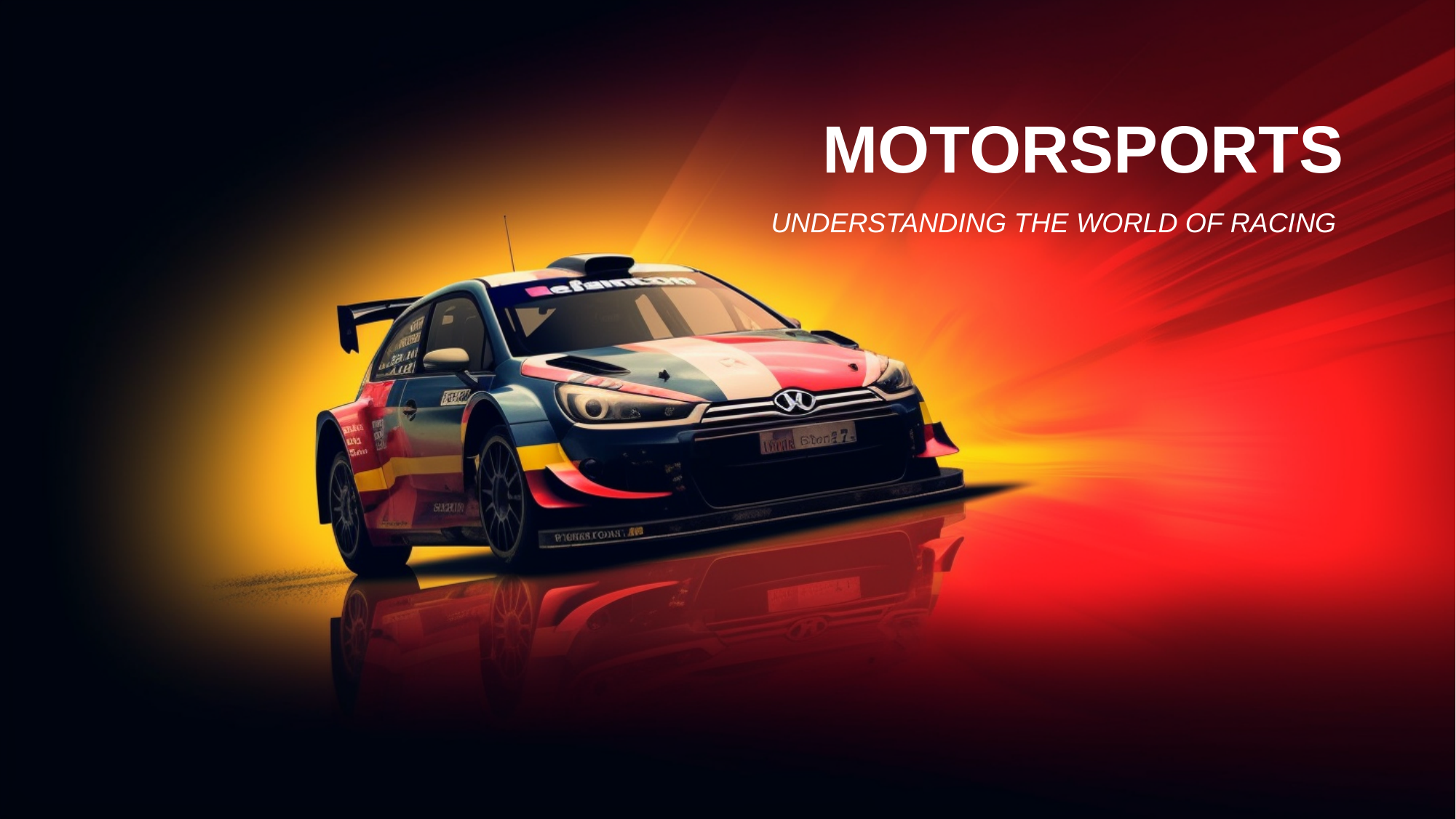

# MOTORSPORTS
UNDERSTANDING THE WORLD OF RACING